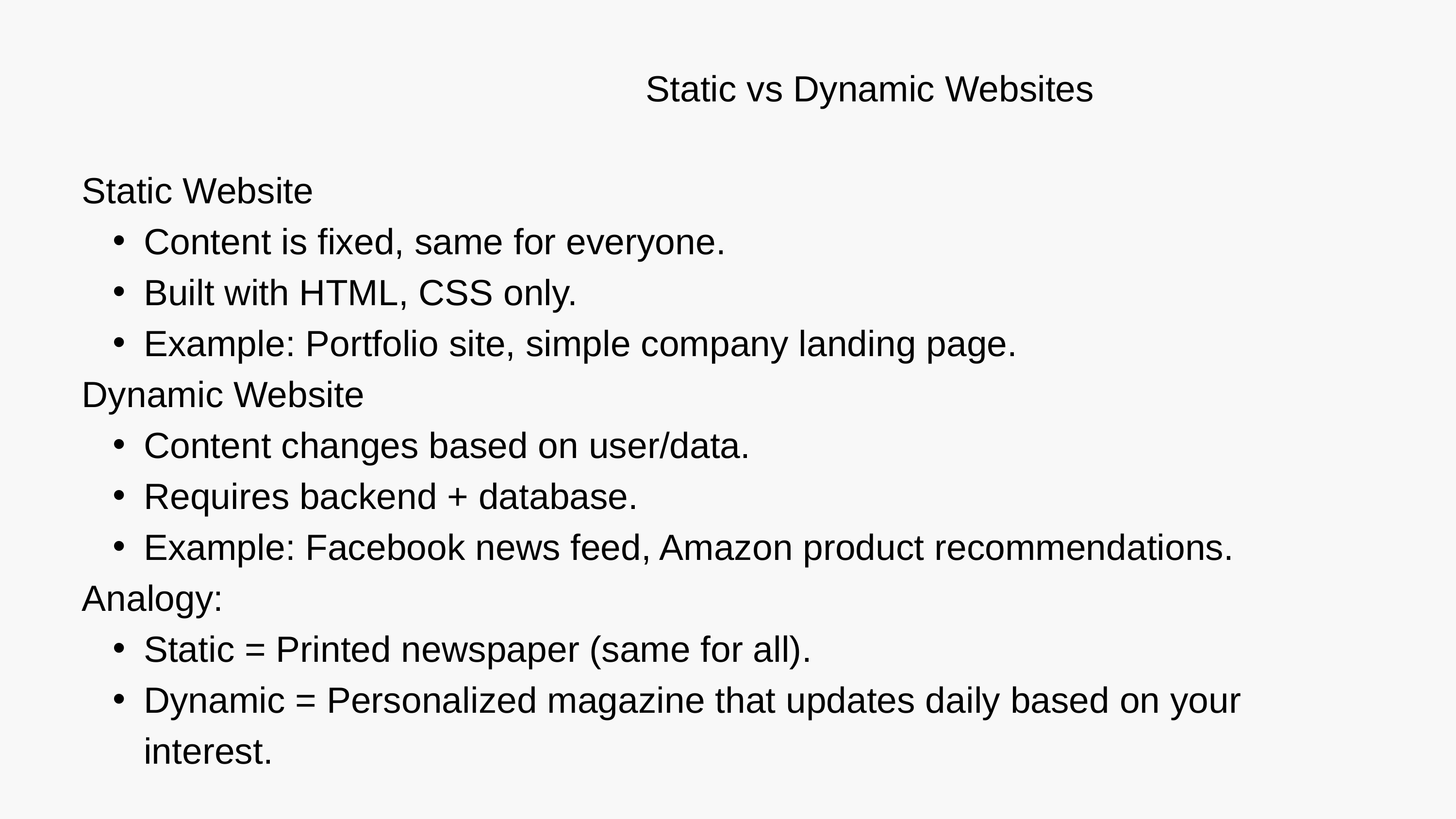

Static vs Dynamic Websites

Static Website
Content is fixed, same for everyone.
Built with HTML, CSS only.
Example: Portfolio site, simple company landing page.
Dynamic Website
Content changes based on user/data.
Requires backend + database.
Example: Facebook news feed, Amazon product recommendations.
Analogy:
Static = Printed newspaper (same for all).
Dynamic = Personalized magazine that updates daily based on your interest.